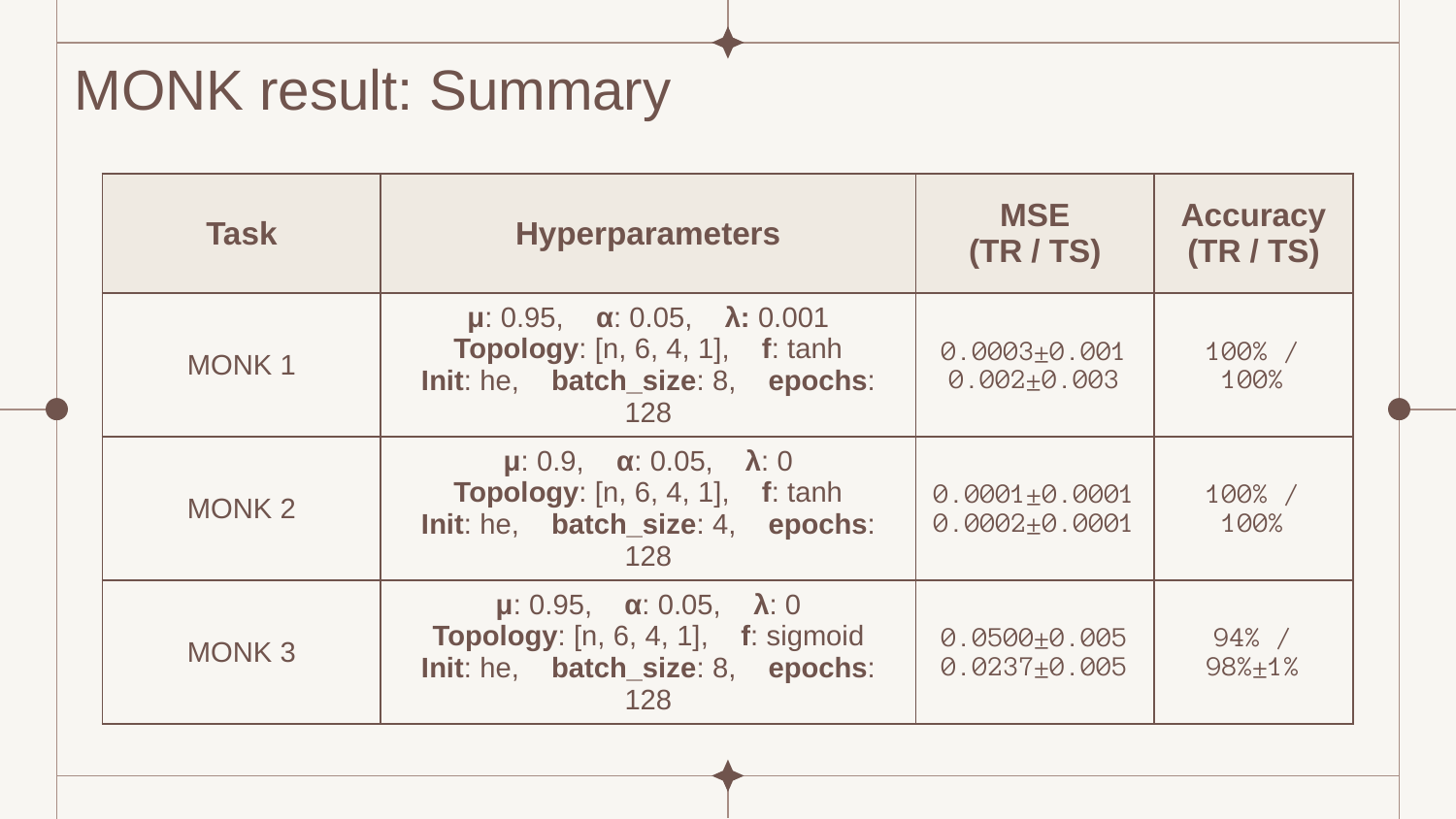

MONK result: Summary
| Task | Hyperparameters | MSE (TR / TS) | Accuracy (TR / TS) |
| --- | --- | --- | --- |
| MONK 1 | μ: 0.95,    α: 0.05,    λ: 0.001 Topology: [n, 6, 4, 1],    f: tanh Init: he,    batch\_size: 8,    epochs: 128 | 0.0003±0.001 0.002±0.003 | 100% / 100% |
| MONK 2 | μ: 0.9,    α: 0.05,    λ: 0 Topology: [n, 6, 4, 1],    f: tanh Init: he,    batch\_size: 4,    epochs: 128 | 0.0001±0.0001 0.0002±0.0001 | 100% / 100% |
| MONK 3 | μ: 0.95,    α: 0.05,    λ: 0 Topology: [n, 6, 4, 1],    f: sigmoid Init: he,    batch\_size: 8,    epochs: 128 | 0.0500±0.005 0.0237±0.005 | 94% / 98%±1% |